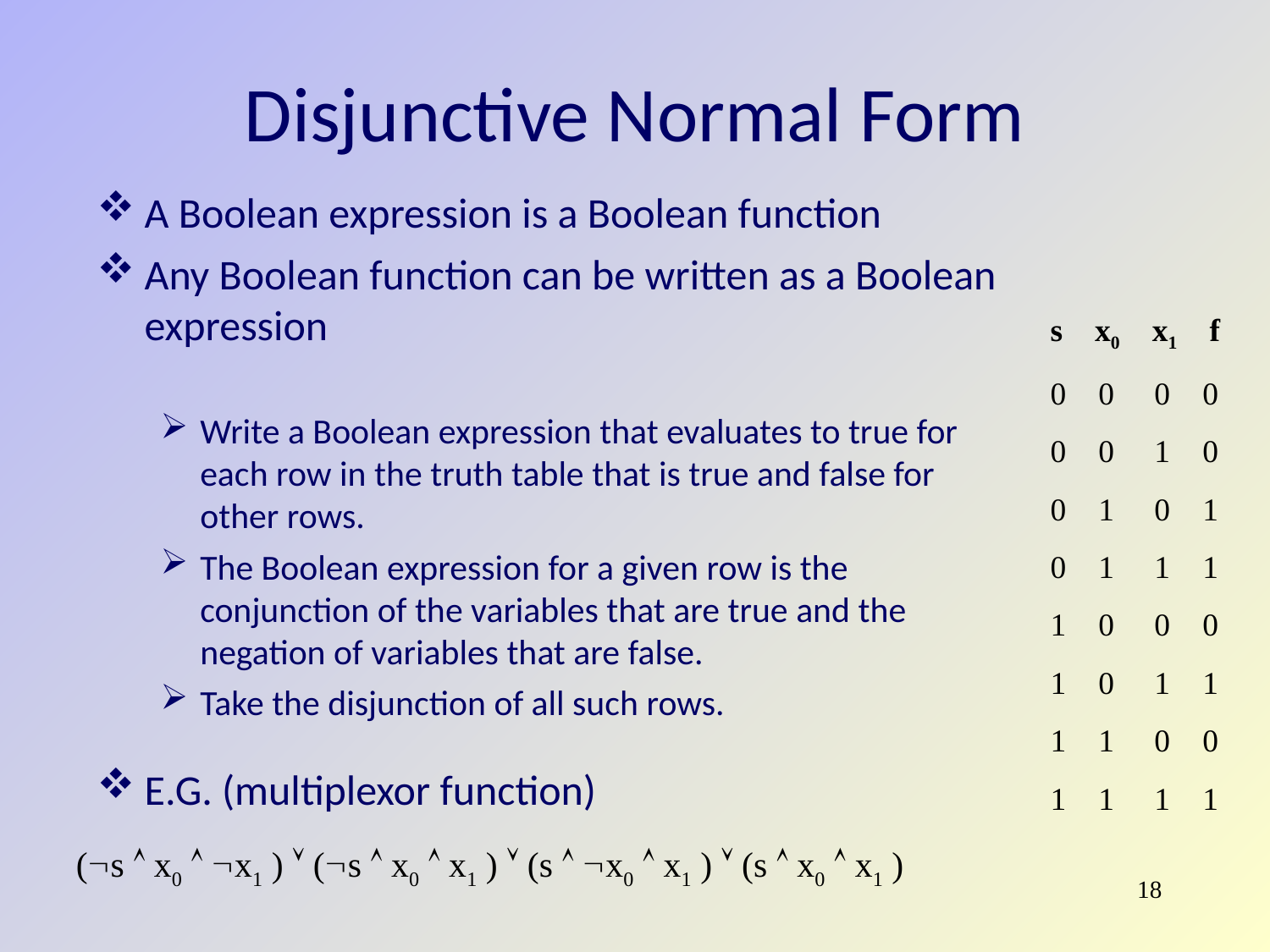

Disjunctive Normal Form

A Boolean expression is a Boolean function
Any Boolean function can be written as a Boolean expression

Write a Boolean expression that evaluates to true for each row in the truth table that is true and false for other rows.
The Boolean expression for a given row is the conjunction of the variables that are true and the negation of variables that are false.
Take the disjunction of all such rows.

E.G. (multiplexor function)

s    x0    x1    f
0    0     0    0
0    0     1    0
0    1     0    1
0    1     1    1
1    0     0    0
1    0     1    1
1    1     0    0
1    1     1    1
(¬s ∧ x0 ∧ ¬x1 ) ∨ (¬s ∧ x0 ∧ x1 ) ∨ (s ∧ ¬x0 ∧ x1 ) ∨ (s ∧ x0 ∧ x1 )

18